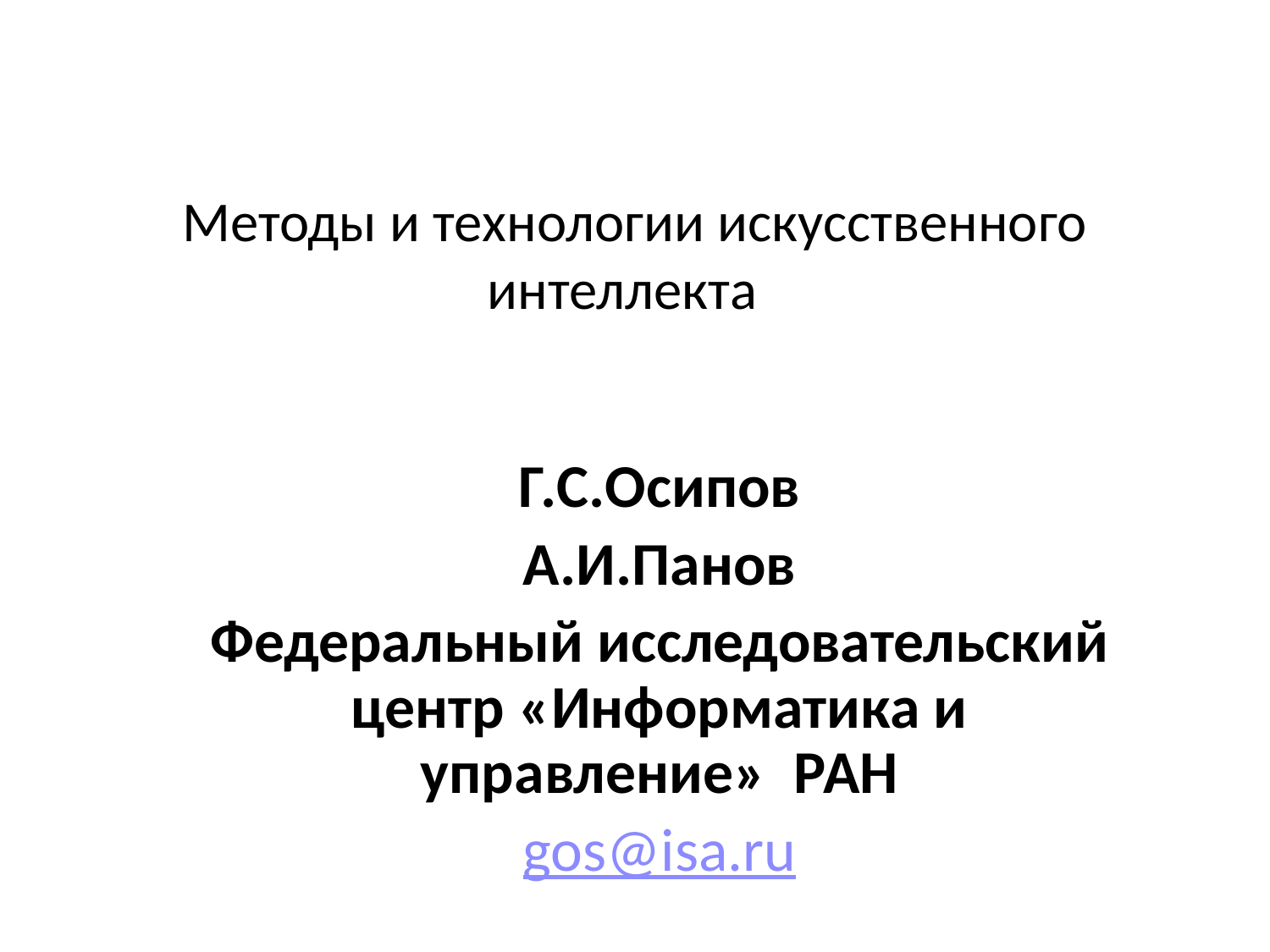

# Методы и технологии искусственного интеллекта

Г.С.Осипов
А.И.Панов
Федеральный исследовательский центр «Информатика и управление»  РАН
gos@isa.ru